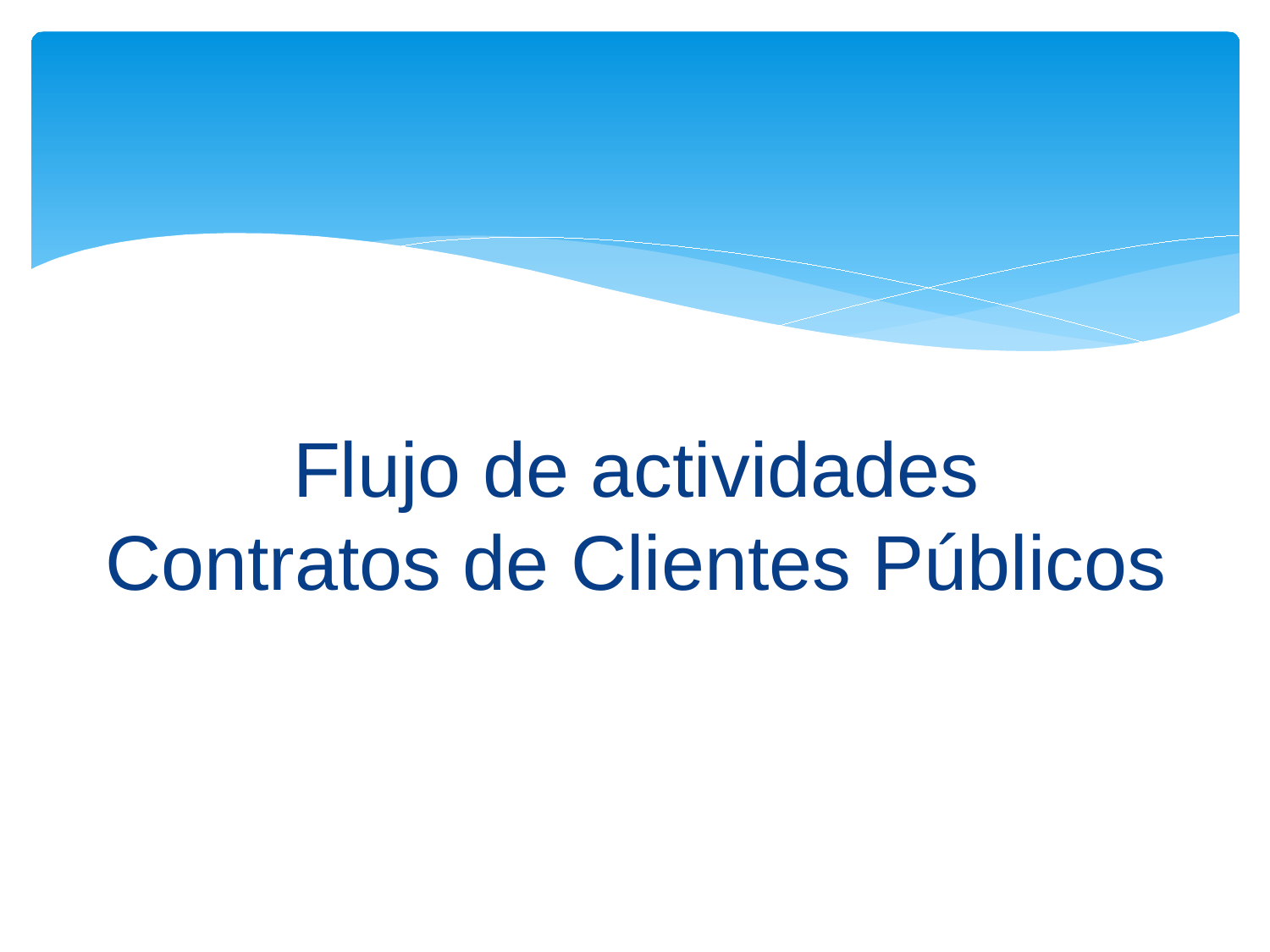

# Flujo de actividades Contratos de Clientes Públicos